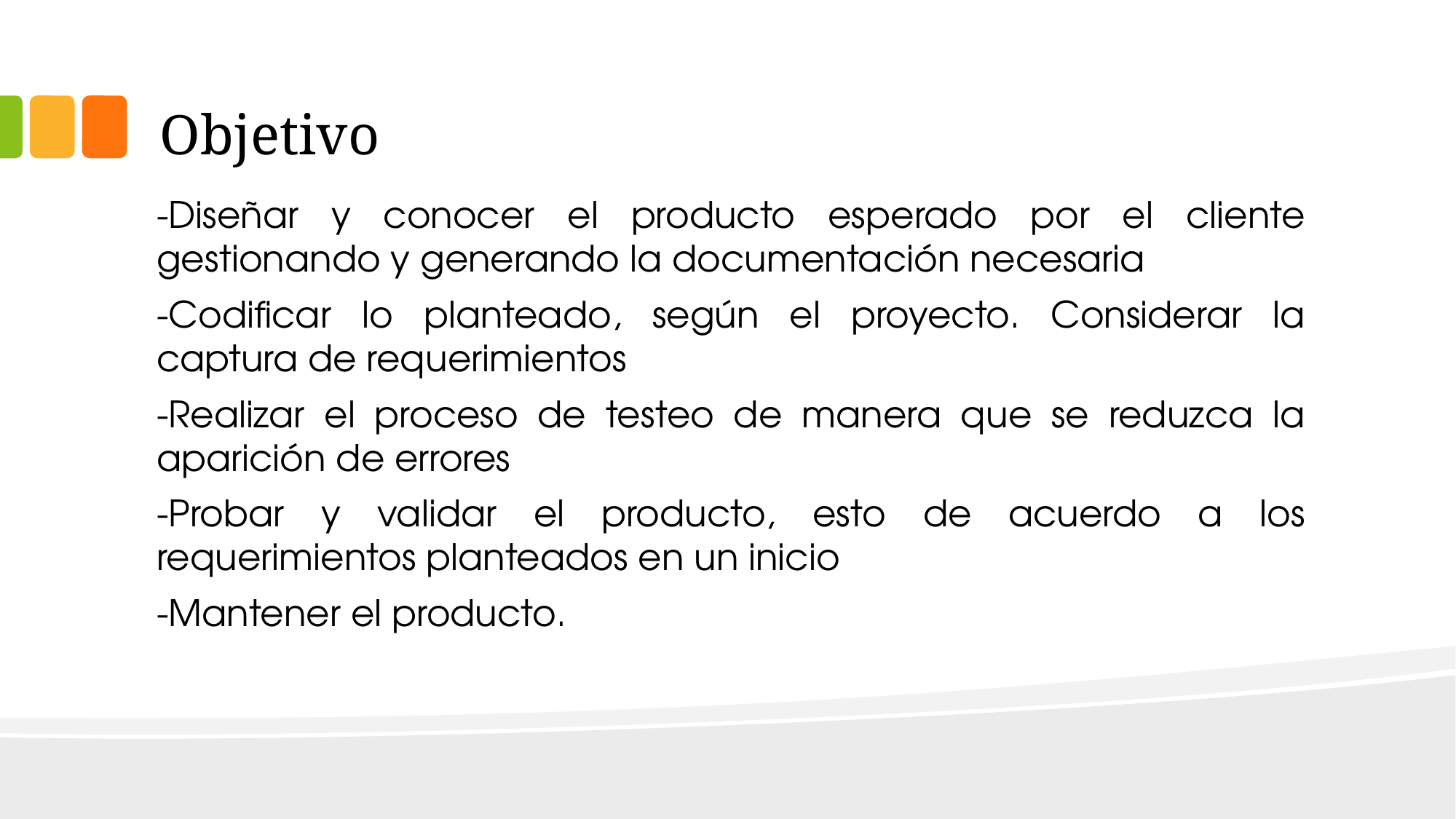

# Objetivo
-Diseñar y conocer el producto esperado por el cliente gestionando y generando la documentación necesaria
-Codificar lo planteado, según el proyecto. Considerar la captura de requerimientos
-Realizar el proceso de testeo de manera que se reduzca la aparición de errores
-Probar y validar el producto, esto de acuerdo a los requerimientos planteados en un inicio
-Mantener el producto.